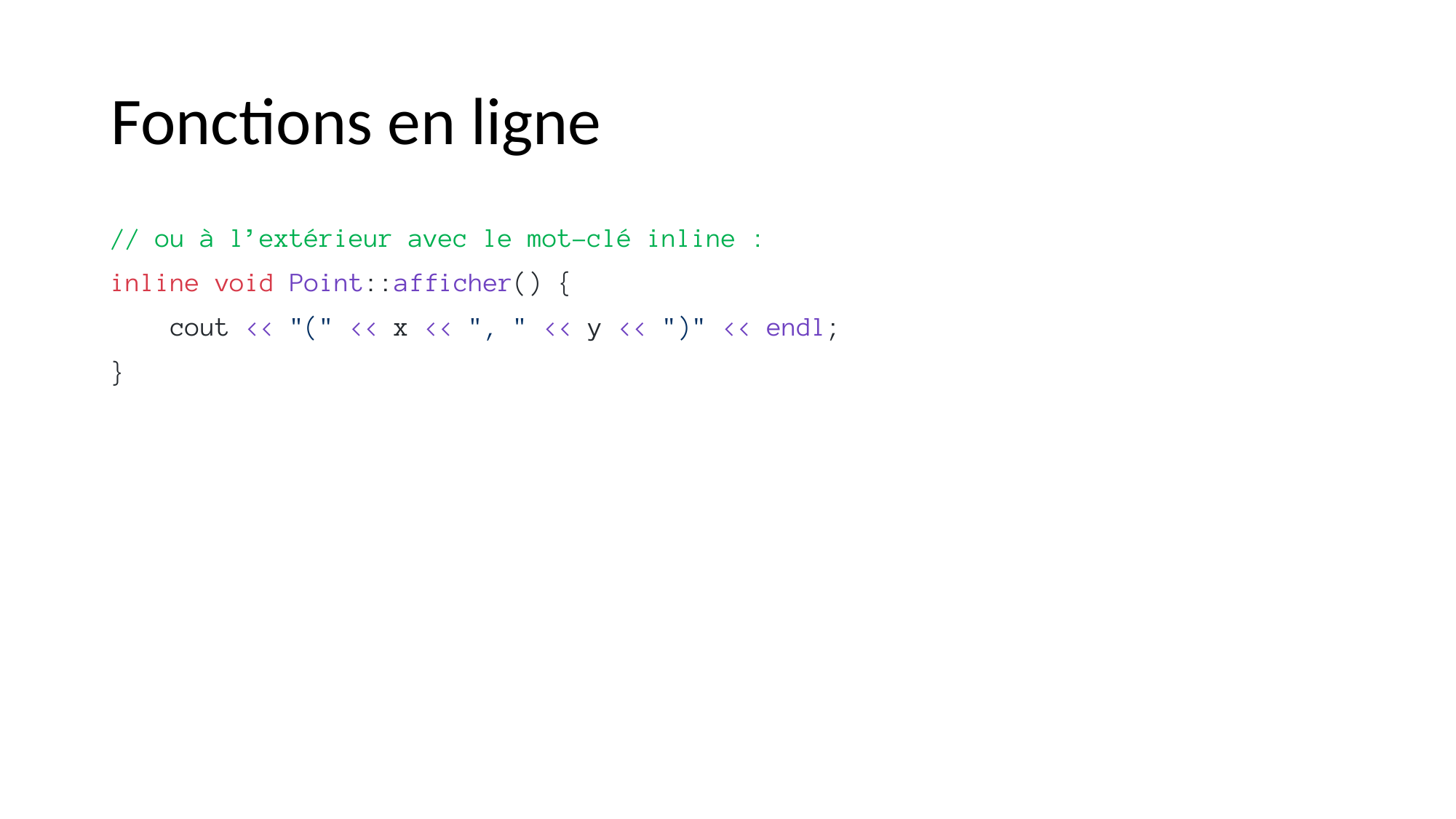

# Fonctions en ligne
// ou à l’extérieur avec le mot-clé inline :
inline void Point::afficher() {
    cout << "(" << x << ", " << y << ")" << endl;
}